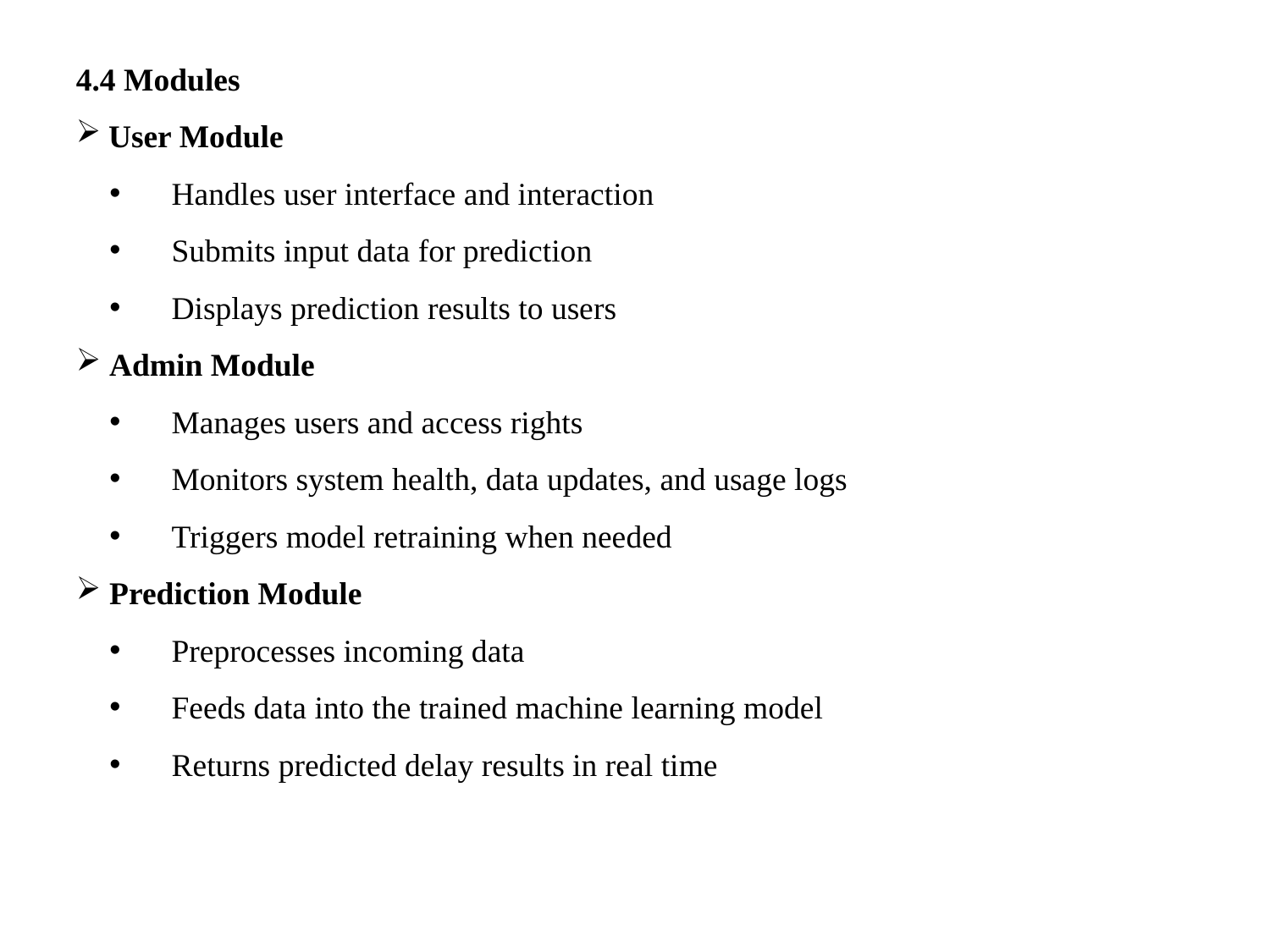

4.4 Modules
 User Module
    Handles user interface and interaction
    Submits input data for prediction
    Displays prediction results to users
 Admin Module
    Manages users and access rights
    Monitors system health, data updates, and usage logs
    Triggers model retraining when needed
 Prediction Module
    Preprocesses incoming data
    Feeds data into the trained machine learning model
    Returns predicted delay results in real time